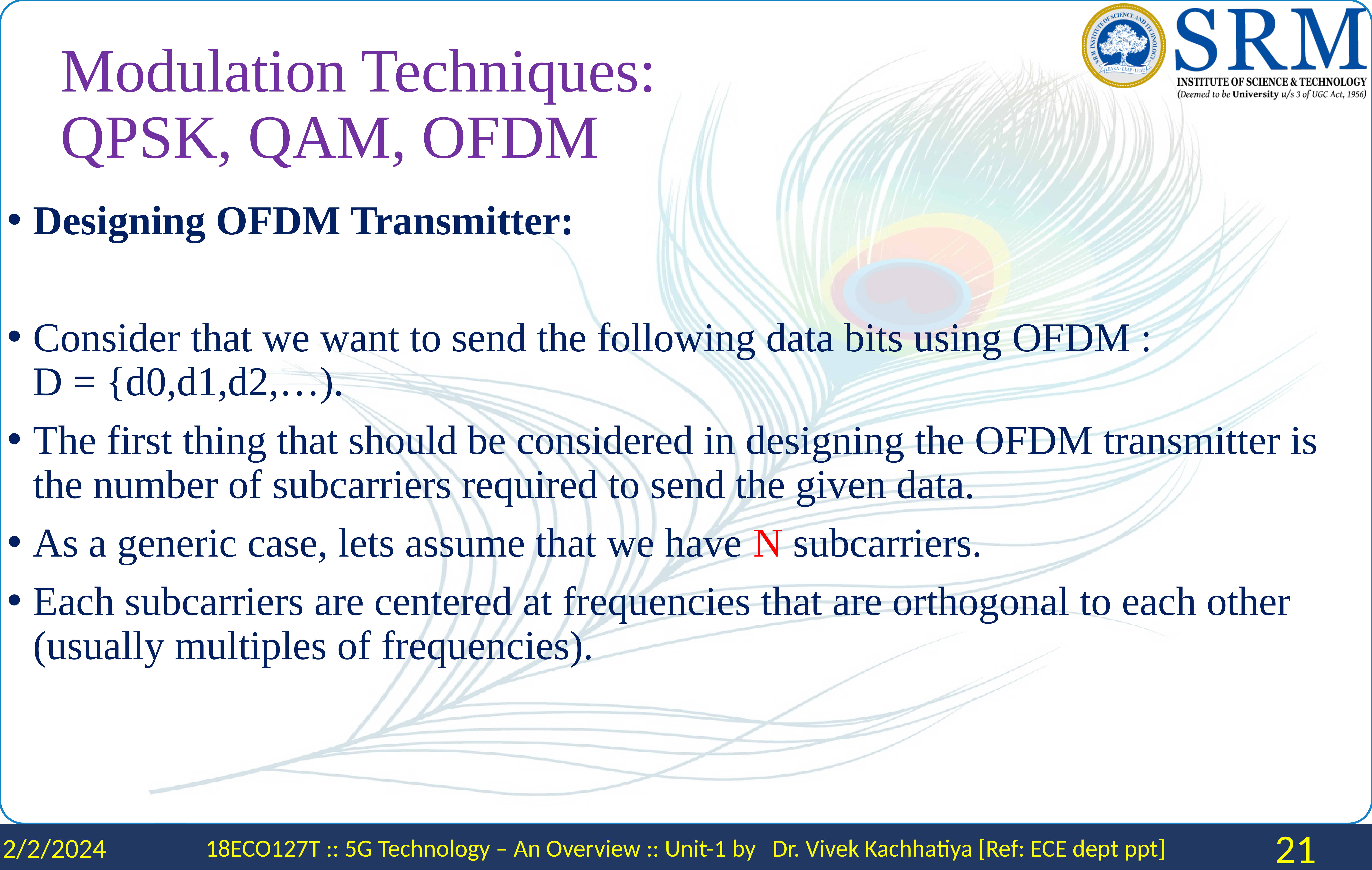

# Modulation Techniques: QPSK, QAM, OFDM
Designing OFDM Transmitter:

Consider that we want to send the following data bits using OFDM :
D = {d0,d1,d2,…).
The first thing that should be considered in designing the OFDM transmitter is the number of subcarriers required to send the given data.
As a generic case, lets assume that we have N subcarriers.
Each subcarriers are centered at frequencies that are orthogonal to each other (usually multiples of frequencies).
2/2/2024
18ECO127T :: 5G Technology – An Overview :: Unit-1 by   Dr. Vivek Kachhatiya [Ref: ECE dept ppt]
21